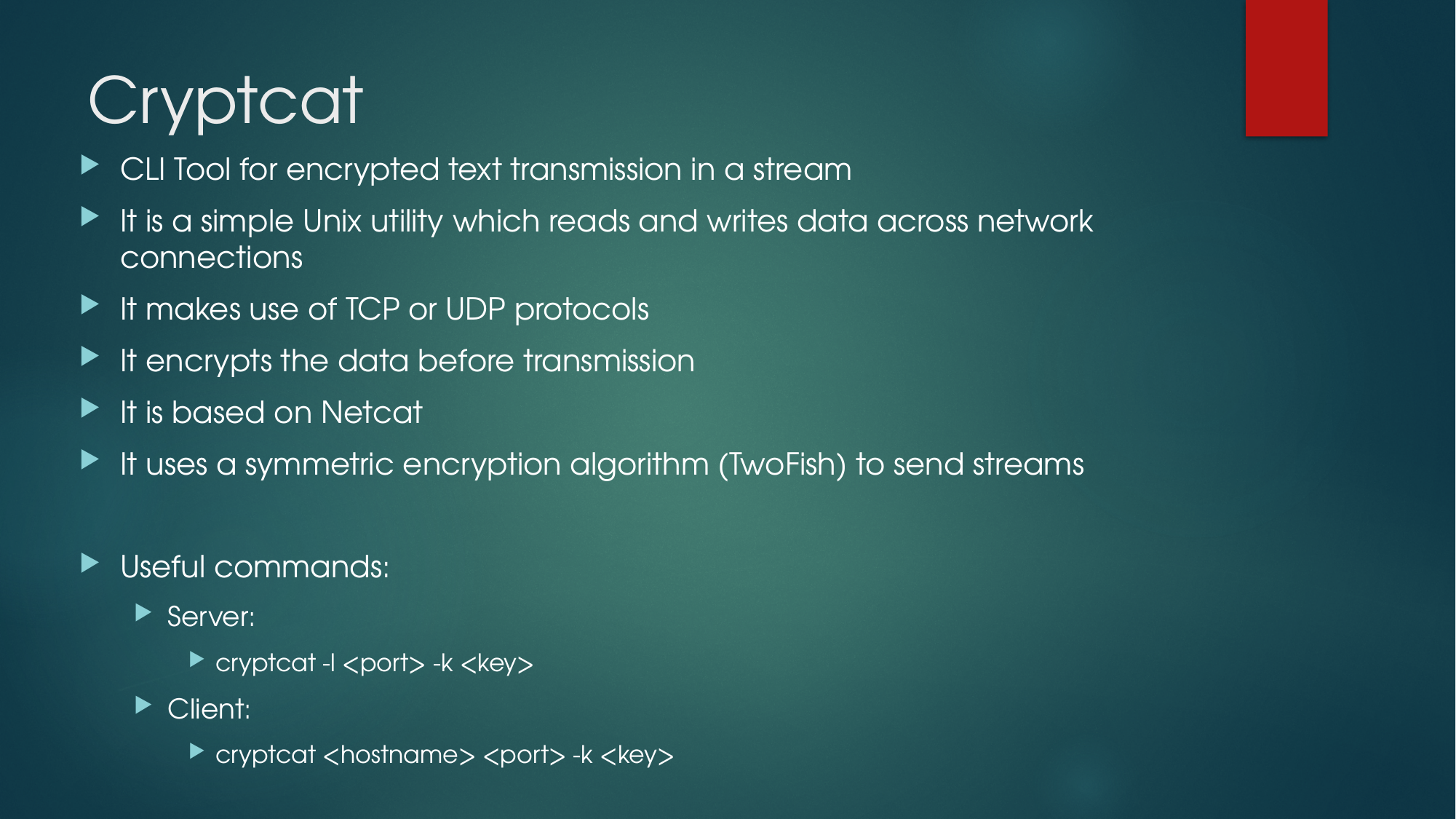

Cryptcat
CLI Tool for encrypted text transmission in a stream
It is a simple Unix utility which reads and writes data across network connections
It makes use of TCP or UDP protocols
It encrypts the data before transmission
It is based on Netcat
It uses a symmetric encryption algorithm (TwoFish) to send streams

Useful commands:
Server:
cryptcat -l <port> -k <key>
Client:
cryptcat <hostname> <port> -k <key>